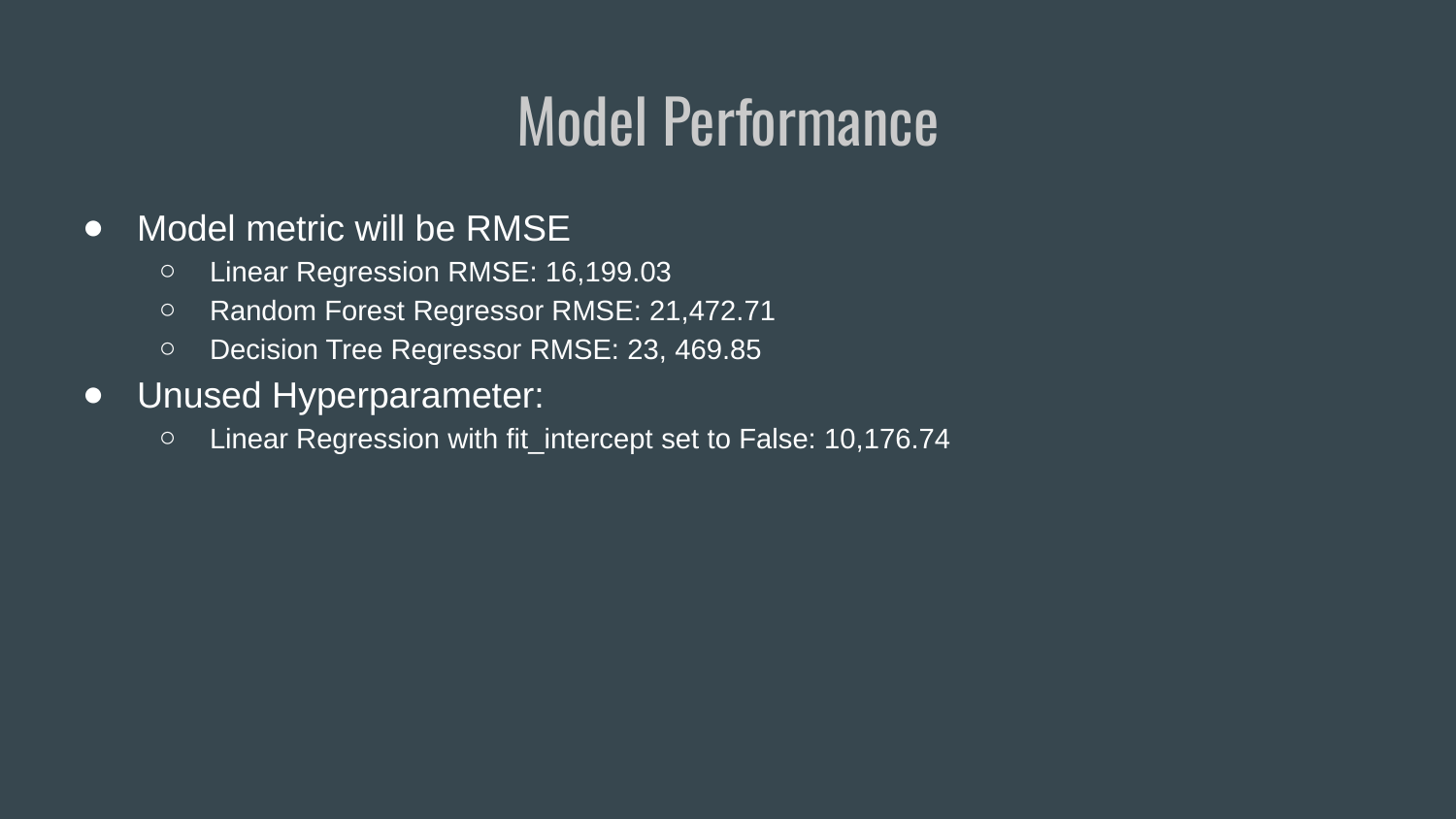

# Model Performance
Model metric will be RMSE
Linear Regression RMSE: 16,199.03
Random Forest Regressor RMSE: 21,472.71
Decision Tree Regressor RMSE: 23, 469.85
Unused Hyperparameter:
Linear Regression with fit_intercept set to False: 10,176.74